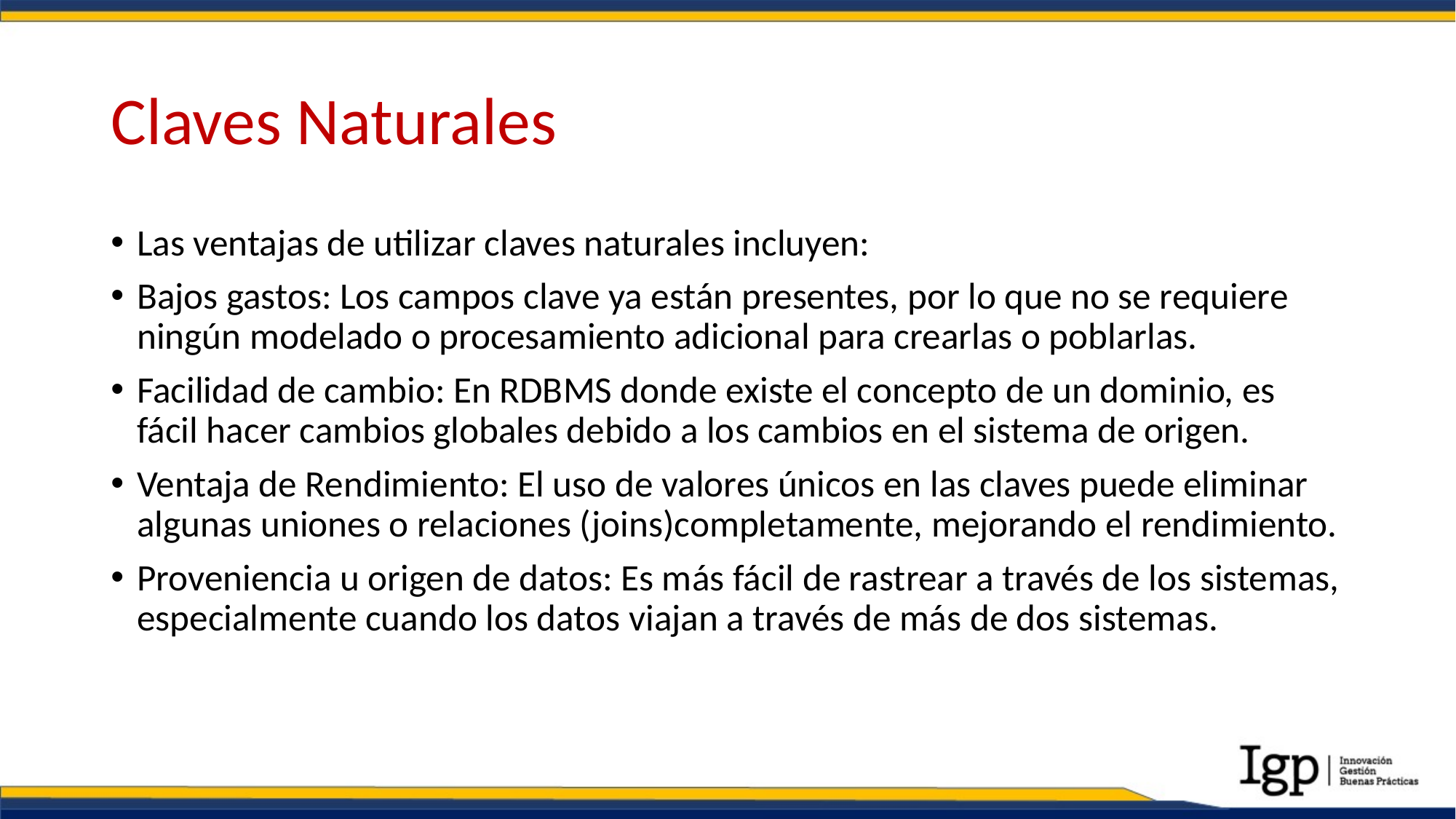

# Claves Naturales
Las ventajas de utilizar claves naturales incluyen:
Bajos gastos: Los campos clave ya están presentes, por lo que no se requiere ningún modelado o procesamiento adicional para crearlas o poblarlas.
Facilidad de cambio: En RDBMS donde existe el concepto de un dominio, es fácil hacer cambios globales debido a los cambios en el sistema de origen.
Ventaja de Rendimiento: El uso de valores únicos en las claves puede eliminar algunas uniones o relaciones (joins)completamente, mejorando el rendimiento.
Proveniencia u origen de datos: Es más fácil de rastrear a través de los sistemas, especialmente cuando los datos viajan a través de más de dos sistemas.